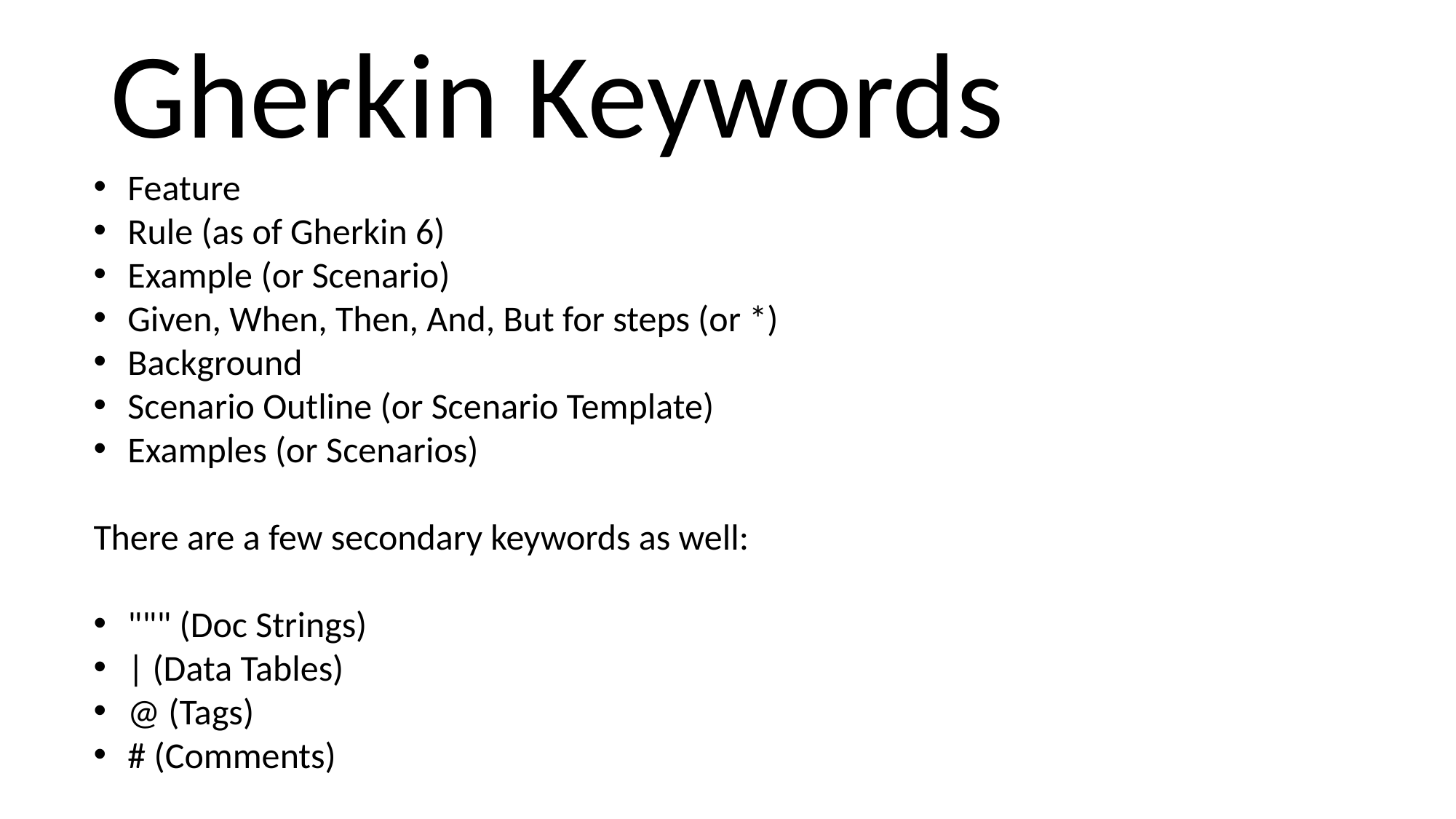

# Gherkin Keywords
Feature
Rule (as of Gherkin 6)
Example (or Scenario)
Given, When, Then, And, But for steps (or *)
Background
Scenario Outline (or Scenario Template)
Examples (or Scenarios)

There are a few secondary keywords as well:

""" (Doc Strings)
| (Data Tables)
@ (Tags)
# (Comments)